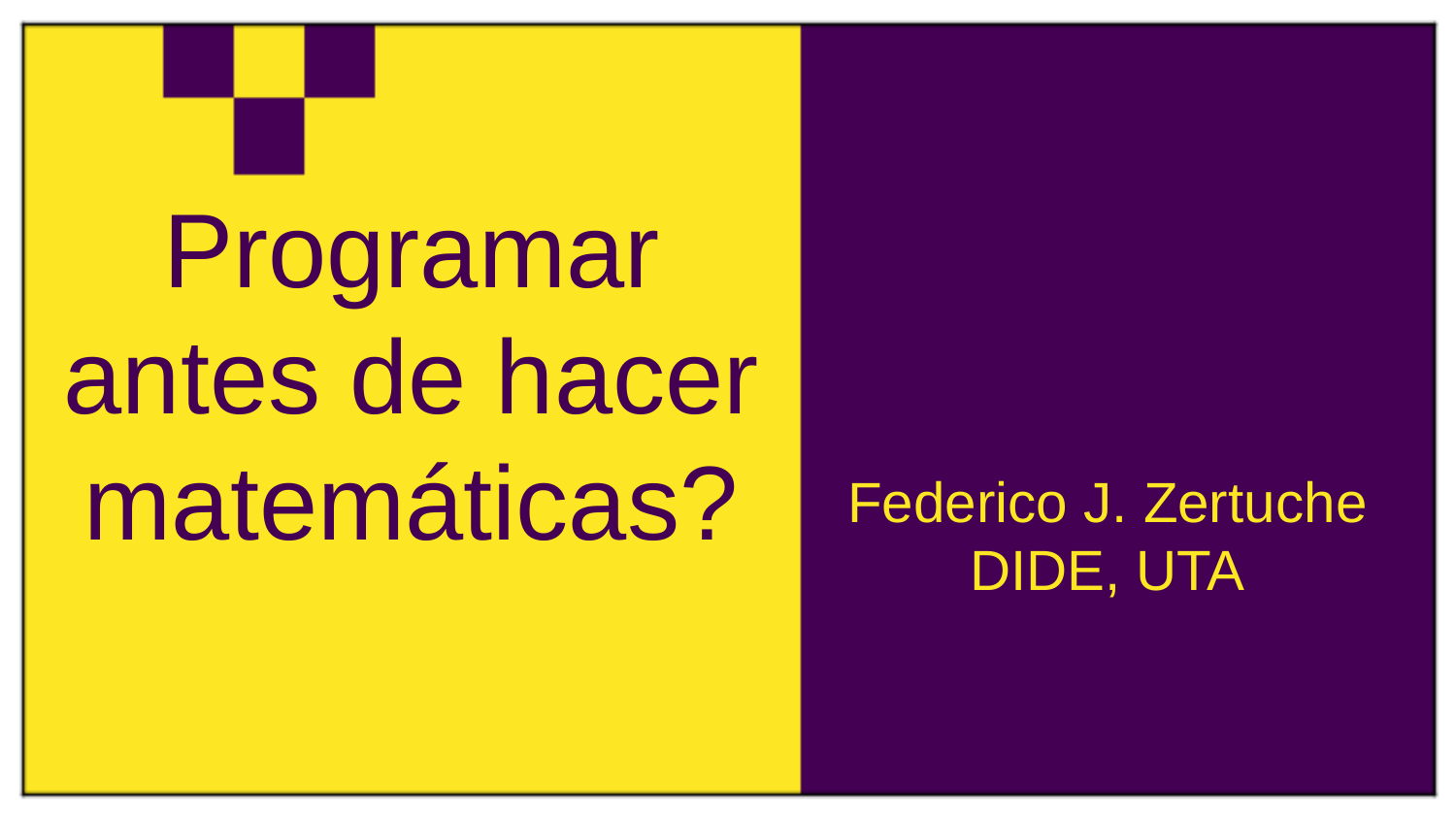

# Programar antes de hacer matemáticas?
Federico J. Zertuche
DIDE, UTA